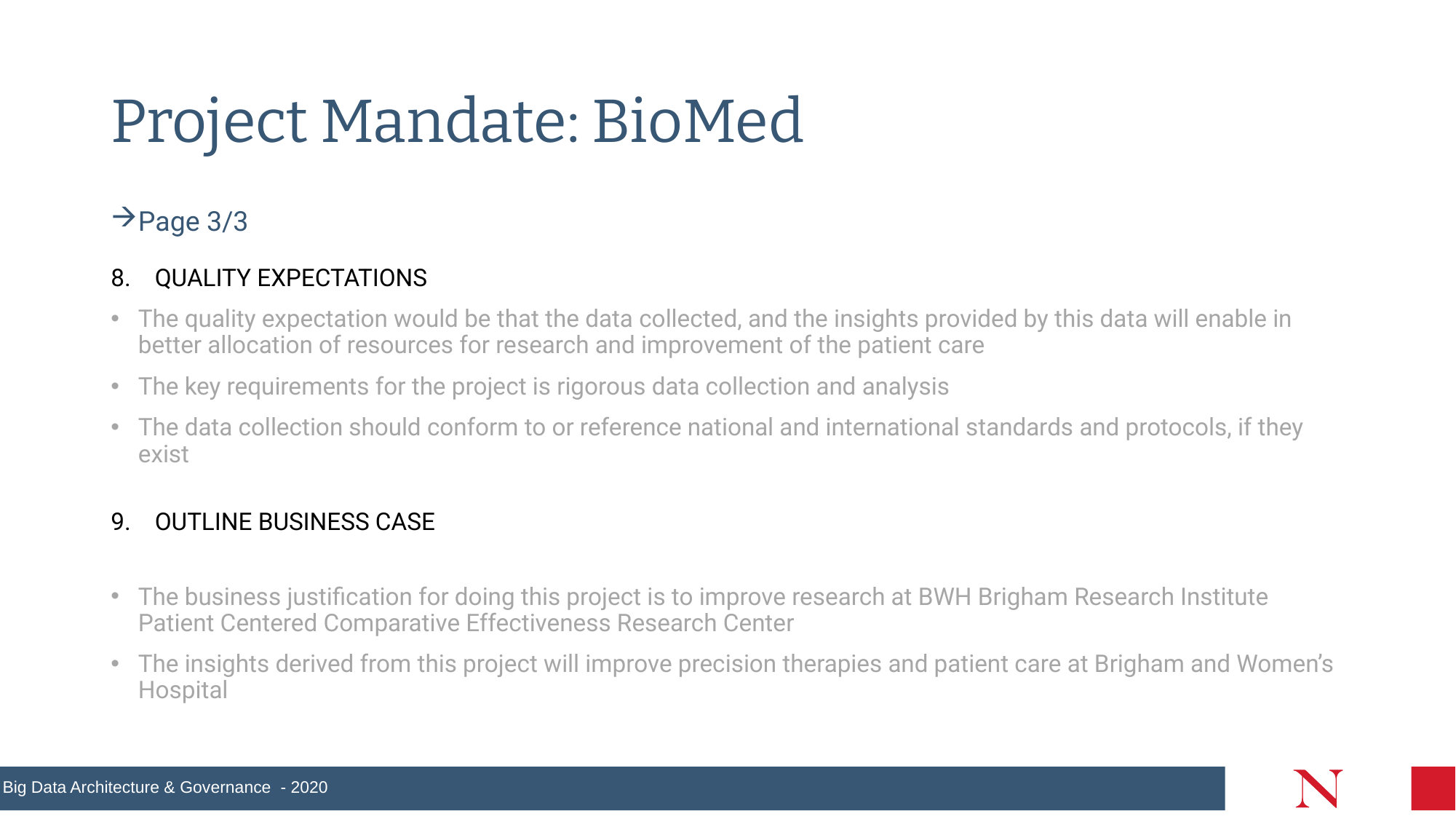

# Project Mandate: BioMed
Page 3/3
8.    QUALITY EXPECTATIONS
The quality expectation would be that the data collected, and the insights provided by this data will enable in better allocation of resources for research and improvement of the patient care
The key requirements for the project is rigorous data collection and analysis
The data collection should conform to or reference national and international standards and protocols, if they exist

9.    OUTLINE BUSINESS CASE

The business justification for doing this project is to improve research at BWH Brigham Research Institute Patient Centered Comparative Effectiveness Research Center
The insights derived from this project will improve precision therapies and patient care at Brigham and Women’s Hospital